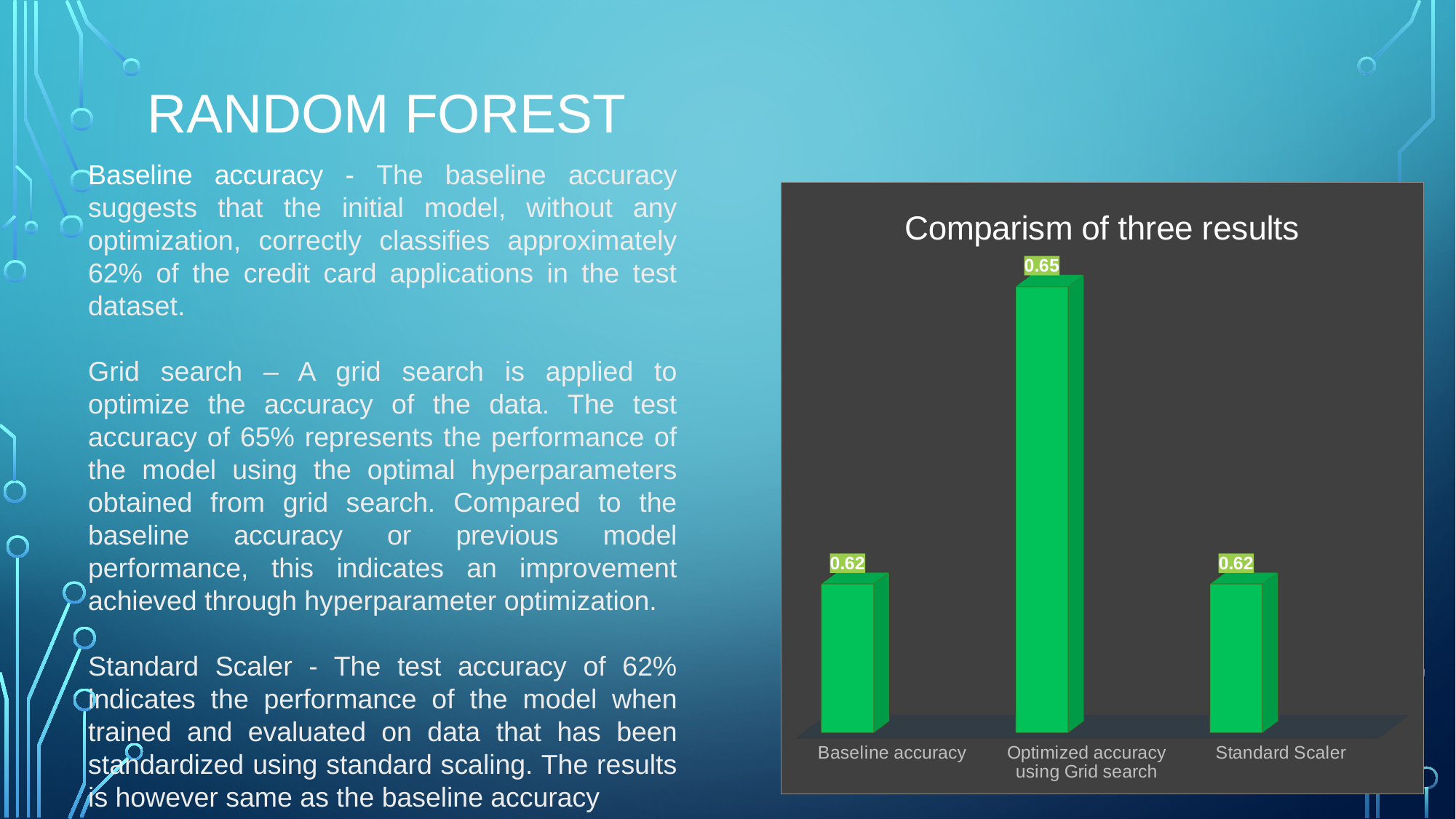

# Random Forest
Baseline accuracy - The baseline accuracy suggests that the initial model, without any optimization, correctly classifies approximately 62% of the credit card applications in the test dataset.

Grid search – A grid search is applied to optimize the accuracy of the data. The test accuracy of 65% represents the performance of the model using the optimal hyperparameters obtained from grid search. Compared to the baseline accuracy or previous model performance, this indicates an improvement achieved through hyperparameter optimization.

Standard Scaler - The test accuracy of 62% indicates the performance of the model when trained and evaluated on data that has been standardized using standard scaling. The results is however same as the baseline accuracy

[unsupported chart]